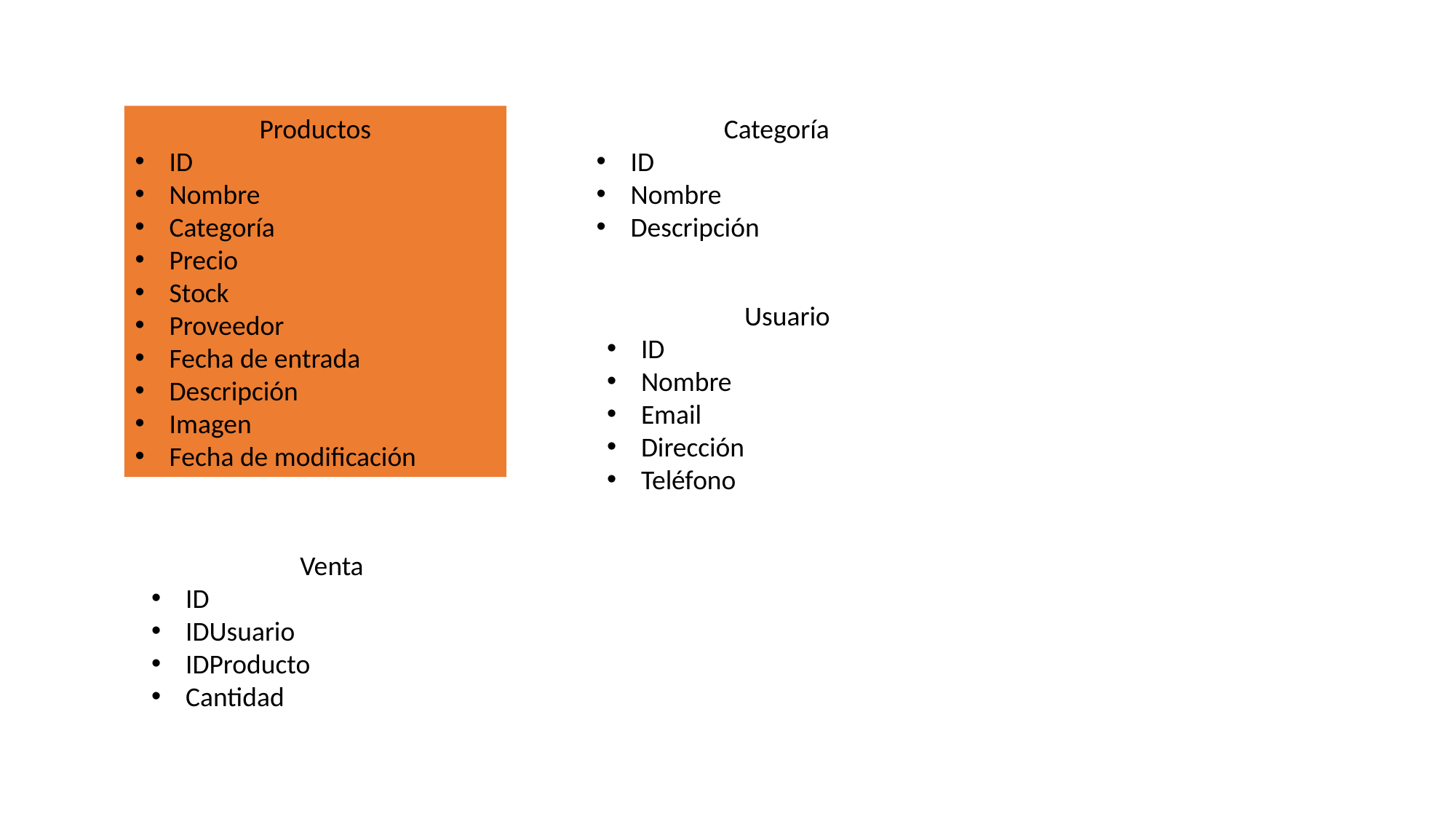

Productos
ID
Nombre
Categoría
Precio
Stock
Proveedor
Fecha de entrada
Descripción
Imagen
Fecha de modificación
Categoría
ID
Nombre
Descripción
Usuario
ID
Nombre
Email
Dirección
Teléfono
Venta
ID
IDUsuario
IDProducto
Cantidad